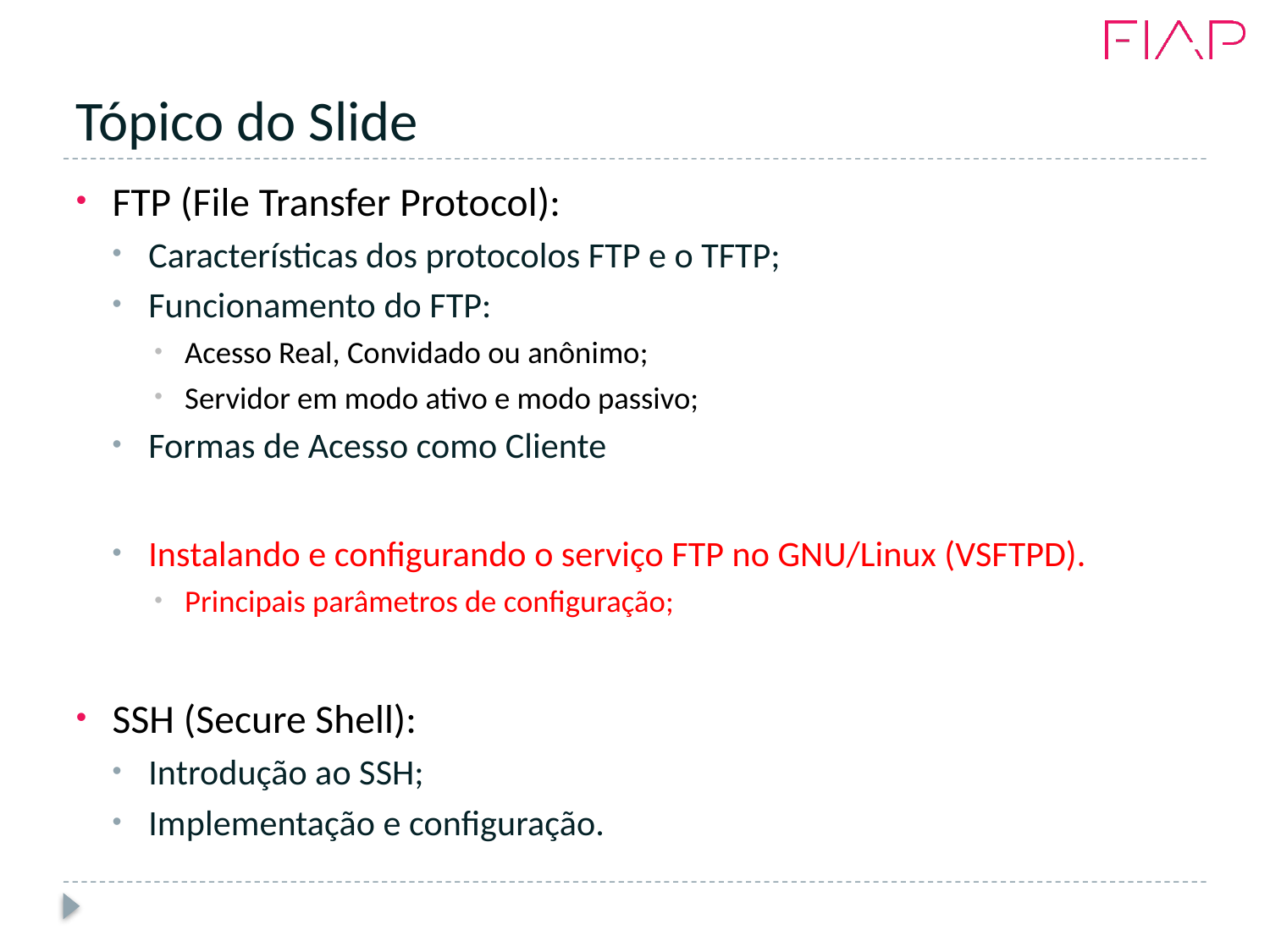

# Tópico do Slide
FTP (File Transfer Protocol):
Características dos protocolos FTP e o TFTP;
Funcionamento do FTP:
Acesso Real, Convidado ou anônimo;
Servidor em modo ativo e modo passivo;
Formas de Acesso como Cliente

Instalando e configurando o serviço FTP no GNU/Linux (VSFTPD).
Principais parâmetros de configuração;

SSH (Secure Shell):
Introdução ao SSH;
Implementação e configuração.